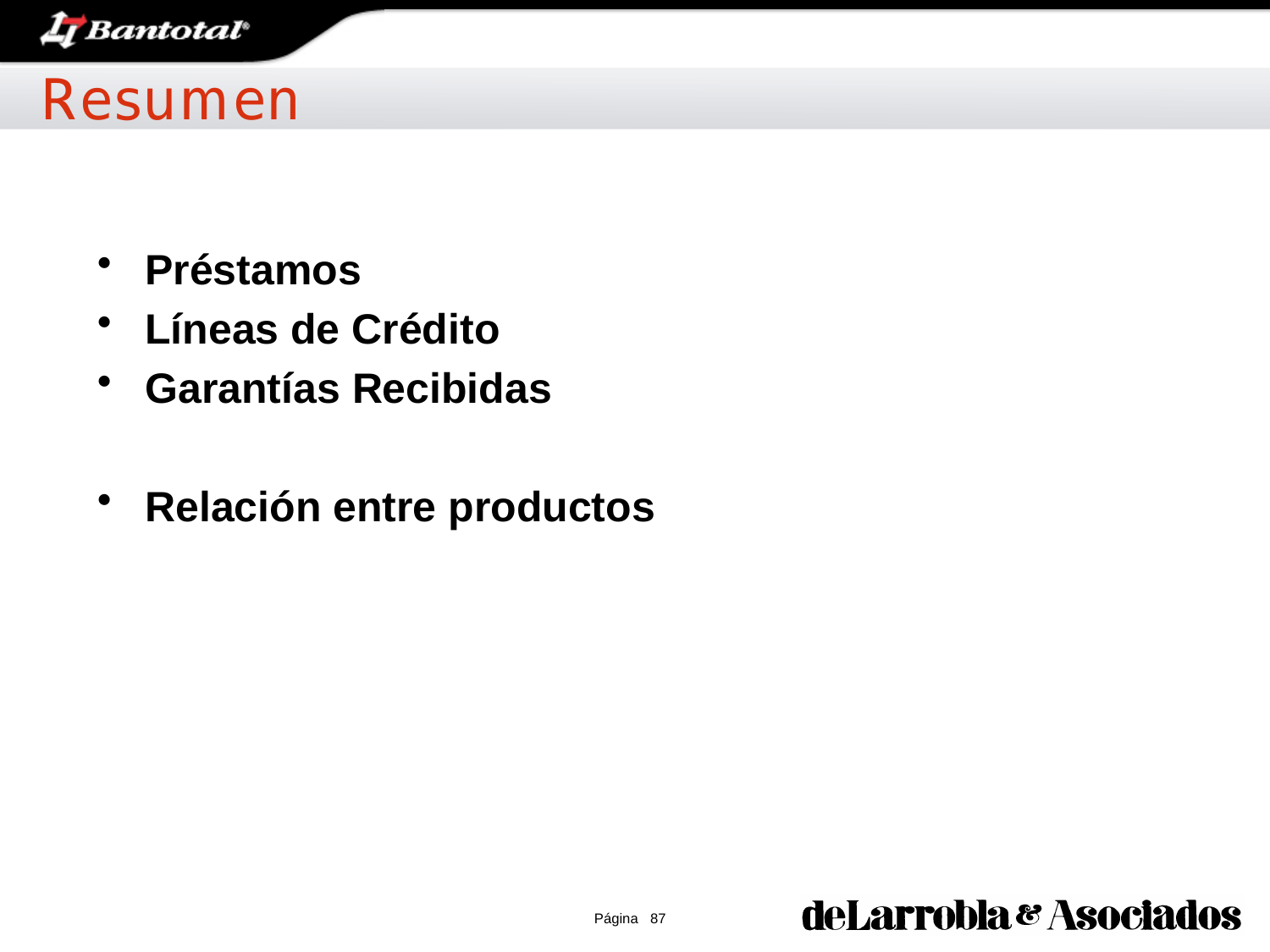

Resumen
Préstamos
Líneas de Crédito
Garantías Recibidas

Relación entre productos